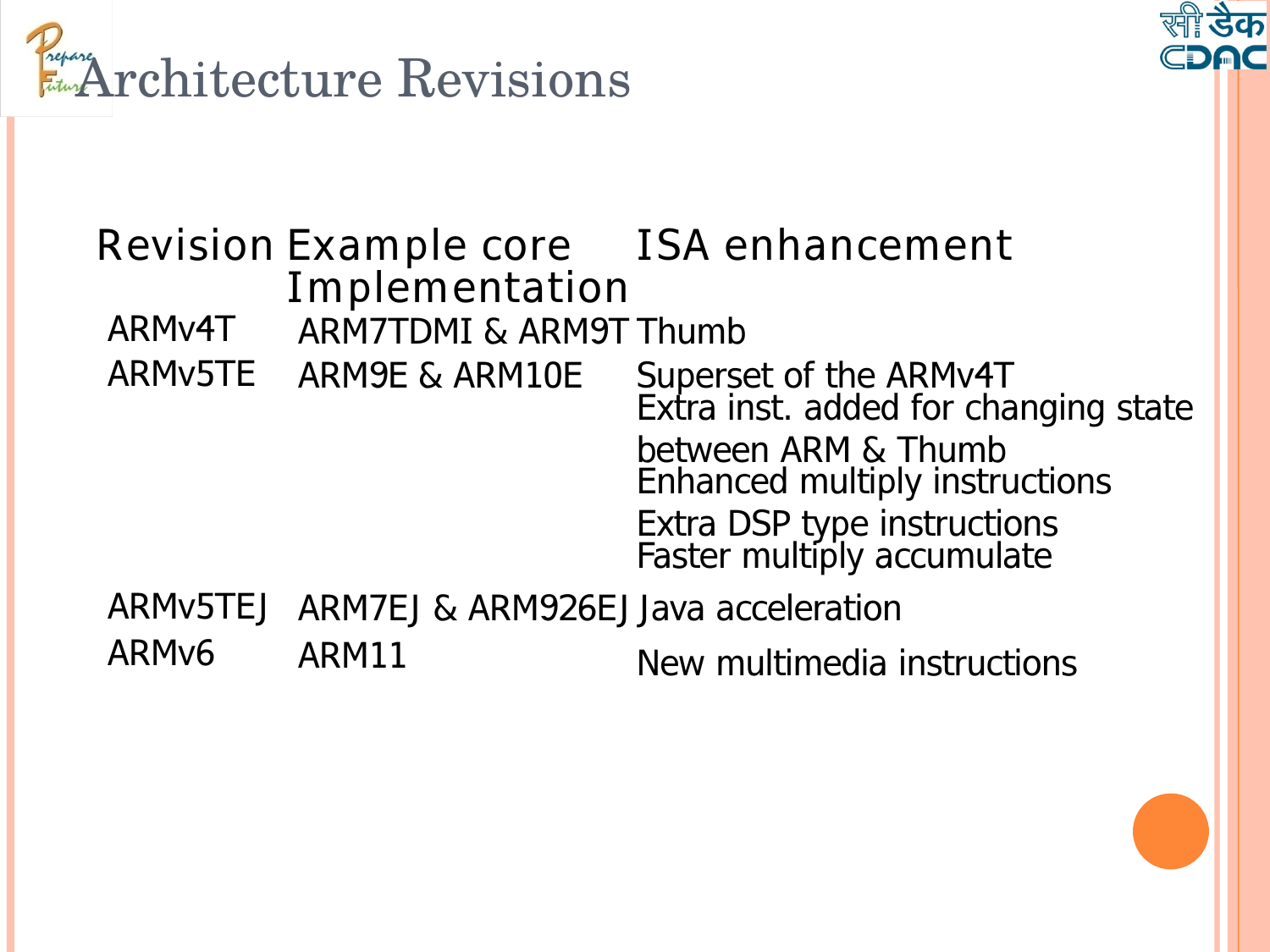

Architecture Revisions
Revision
Example core
ISA enhancement
Implementation
ARMv4T
ARM7TDMI & ARM9T
Thumb
ARMv5TE
ARM9E & ARM10E
Superset of the ARMv4T
Extra inst. added for changing state between ARM & Thumb
Enhanced multiply instructions
Extra DSP type instructions
Faster multiply accumulate
ARMv5TEJ
ARM7EJ & ARM926EJ
Java acceleration
ARMv6
ARM11
New multimedia instructions